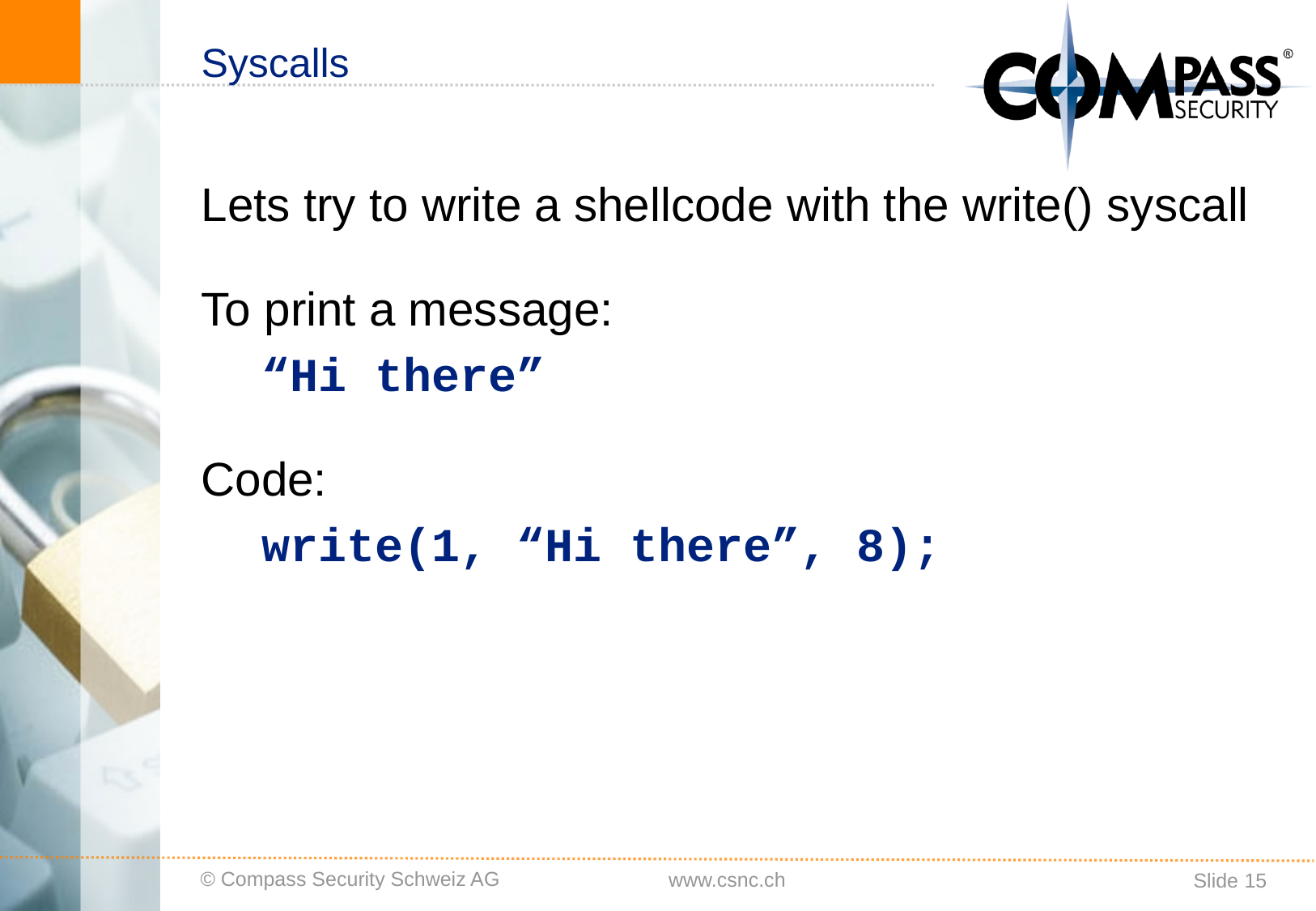

# Syscalls
Lets try to write a shellcode with the write() syscall
To print a message:
“Hi there”
Code:
write(1, “Hi there”, 8);